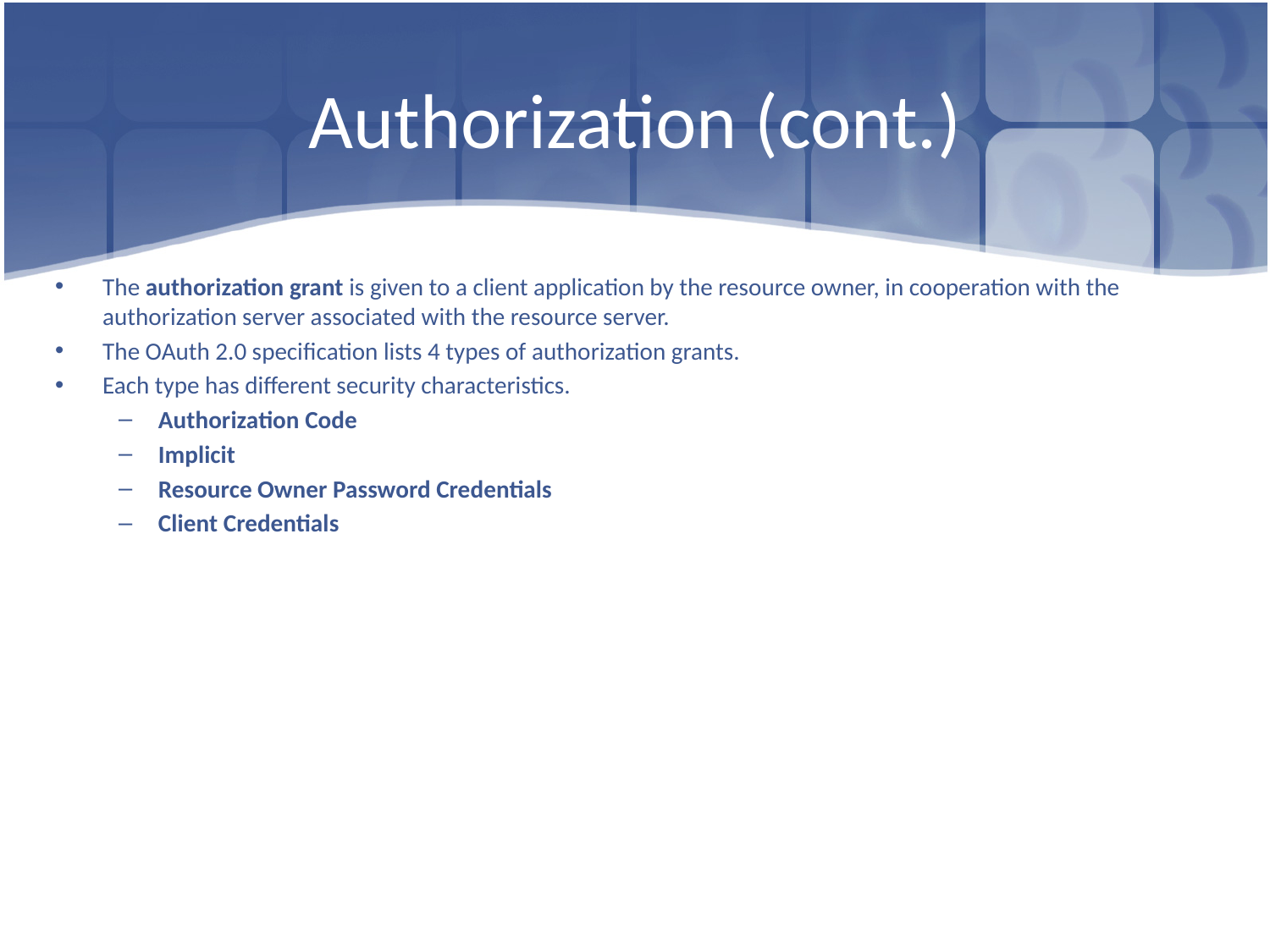

# Authorization (cont.)
The authorization grant is given to a client application by the resource owner, in cooperation with the authorization server associated with the resource server.
The OAuth 2.0 specification lists 4 types of authorization grants.
Each type has different security characteristics.
Authorization Code
Implicit
Resource Owner Password Credentials
Client Credentials